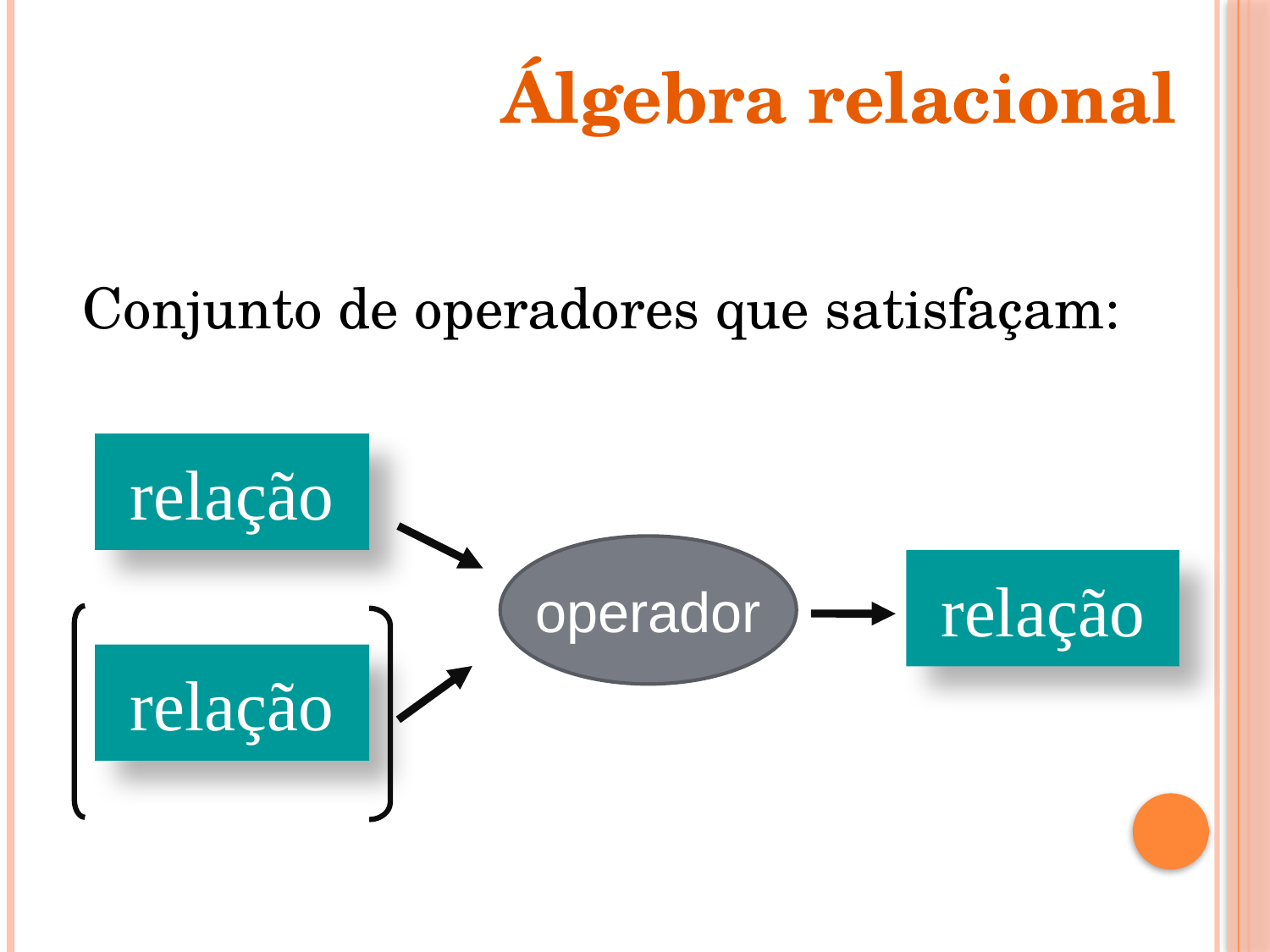

Álgebra relacional
Conjunto de operadores que satisfaçam:
relação

operador
relação

relação